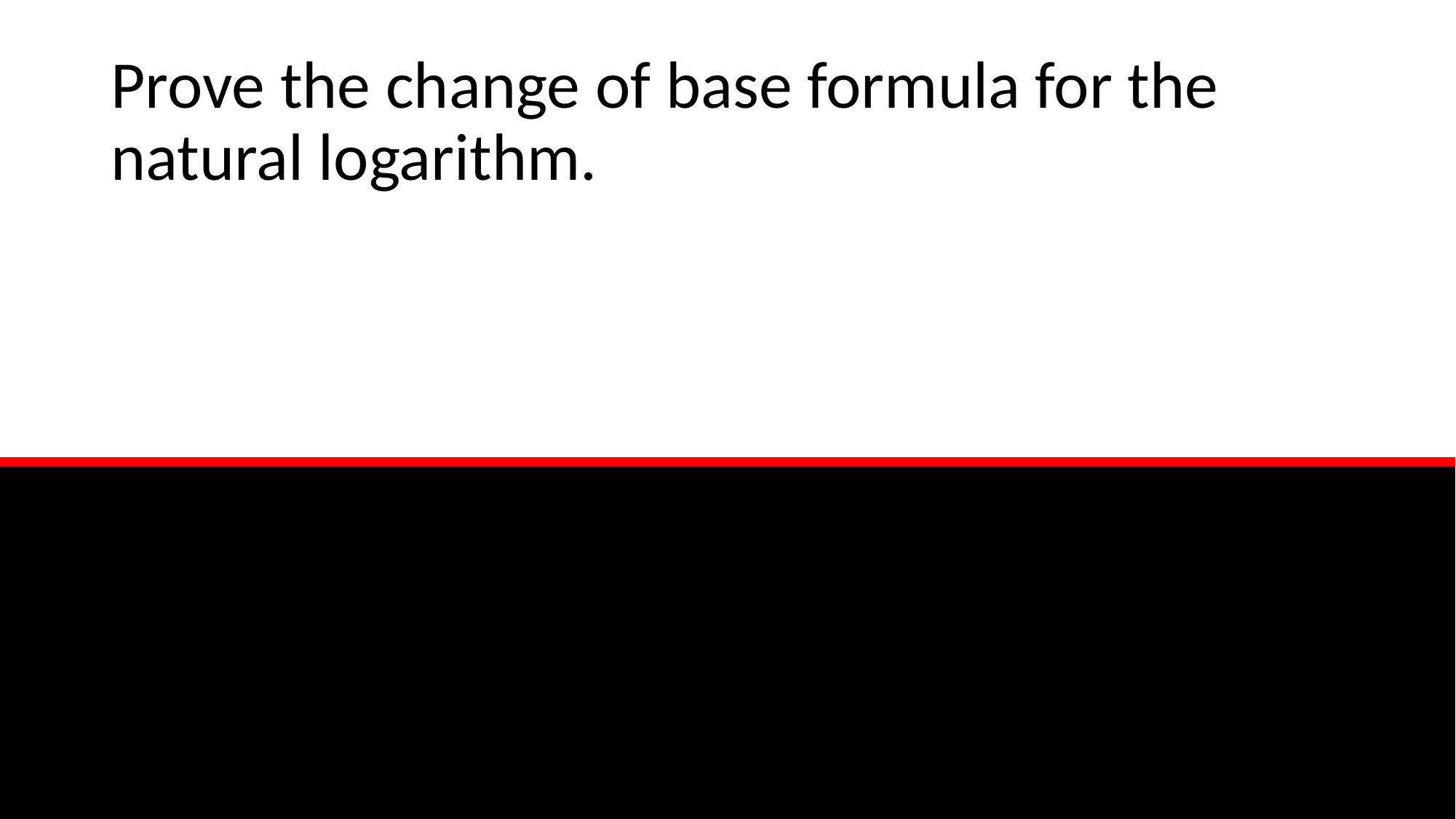

# Prove the change of base formula for the natural logarithm.